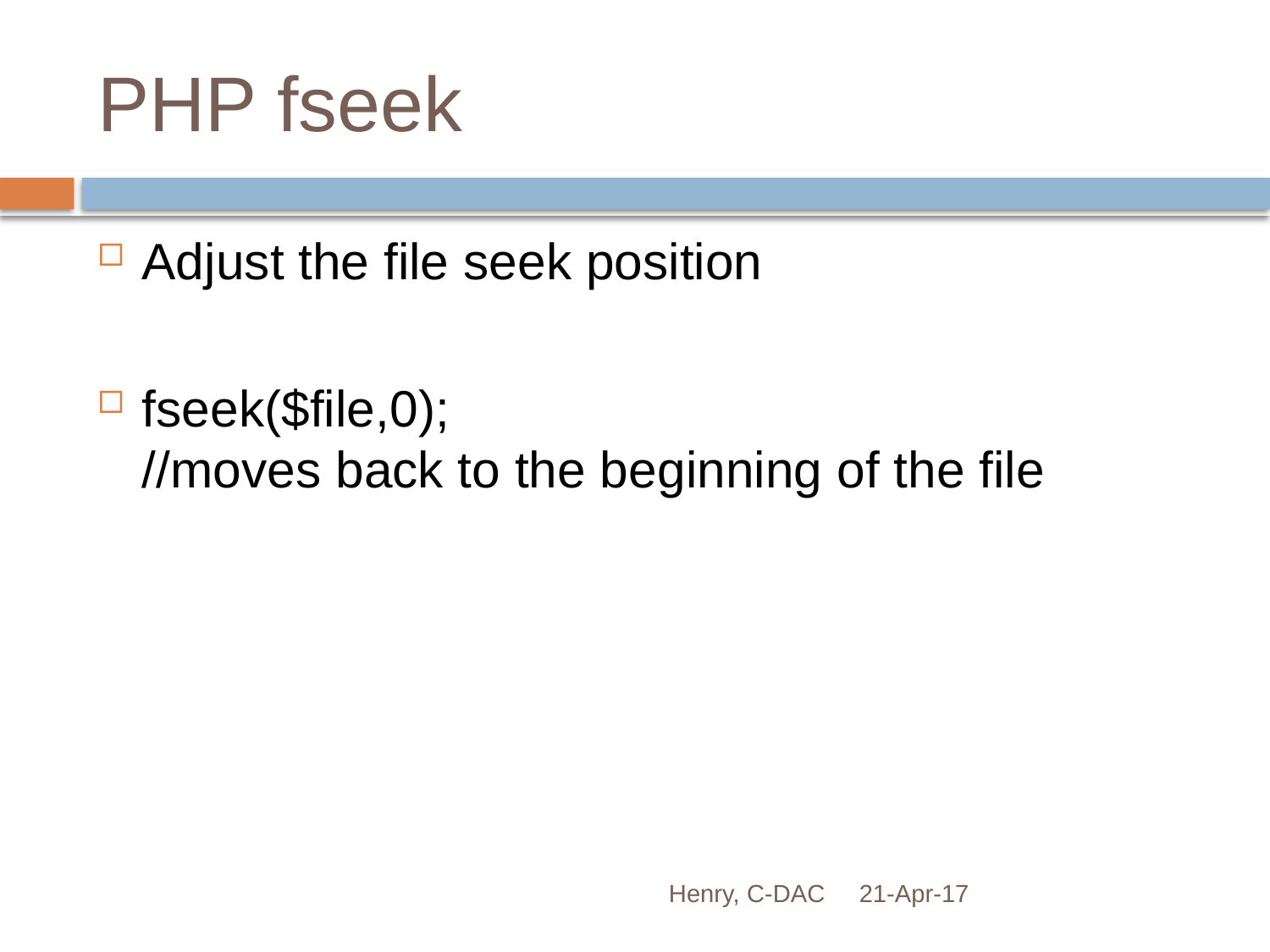

# PHP fseek
Adjust the file seek position

fseek($file,0); //moves back to the beginning of the file
Henry, C-DAC
21-Apr-17